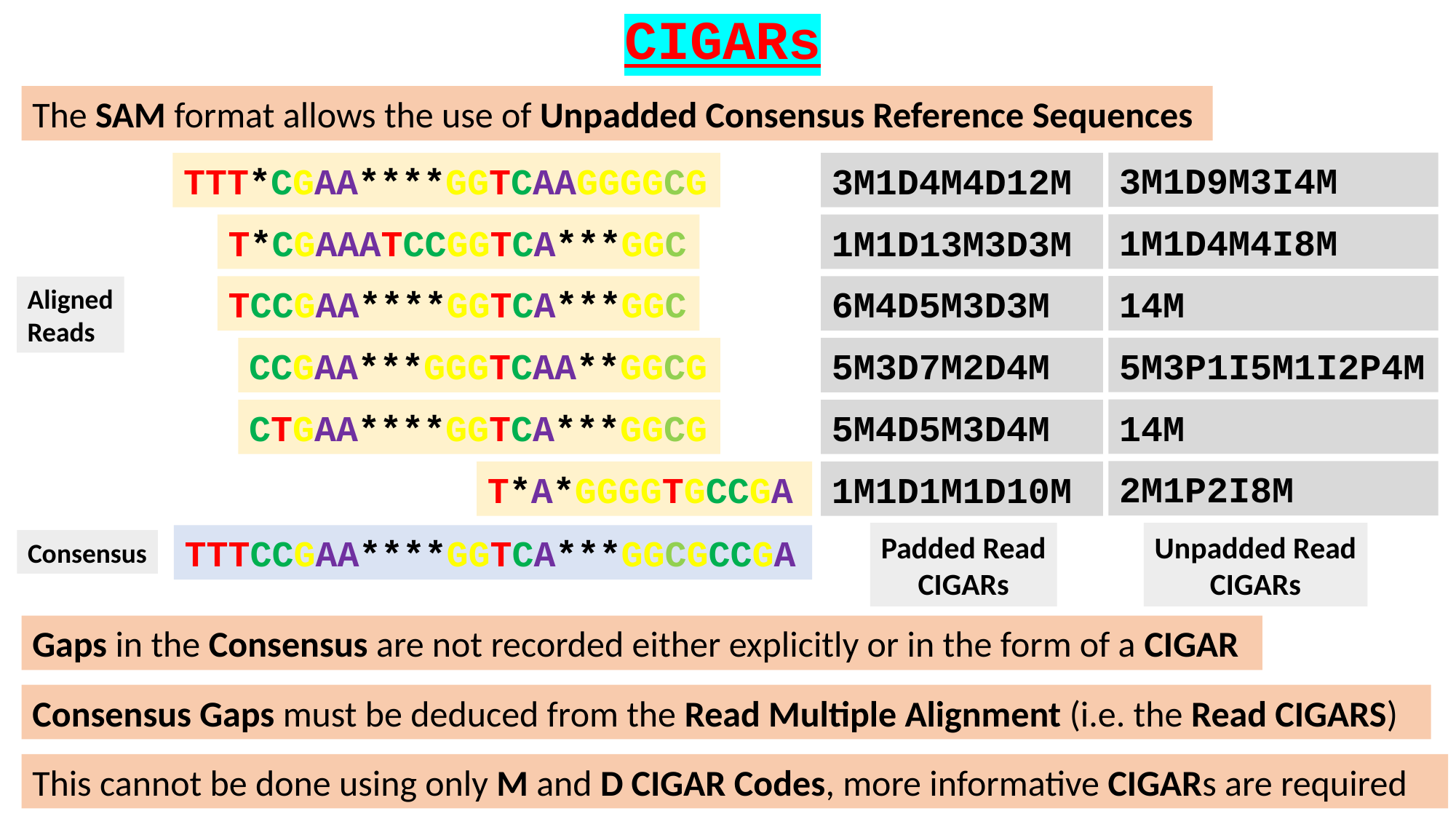

CIGARs
The SAM format allows the use of Unpadded Consensus Reference Sequences
3M1D9M3I4M
TTT*CGAA****GGTCAAGGGGCG
3M1D4M4D12M
1M1D4M4I8M
T*CGAAATCCGGTCA***GGC
1M1D13M3D3M
14M
TCCGAA****GGTCA***GGC
6M4D5M3D3M
Aligned
Reads
5M3P1I5M1I2P4M
CCGAA***GGGTCAA**GGCG
5M3D7M2D4M
14M
CTGAA****GGTCA***GGCG
5M4D5M3D4M
2M1P2I8M
T*A*GGGGTGCCGA
1M1D1M1D10M

Padded Read
CIGARs
Unpadded Read
CIGARs
TTTCCGAA****GGTCA***GGCGCCGA
8M4D5M3D9M
Consensus
Gaps in the Consensus are not recorded either explicitly or in the form of a CIGAR
Consensus Gaps must be deduced from the Read Multiple Alignment (i.e. the Read CIGARS)
This cannot be done using only M and D CIGAR Codes, more informative CIGARs are required